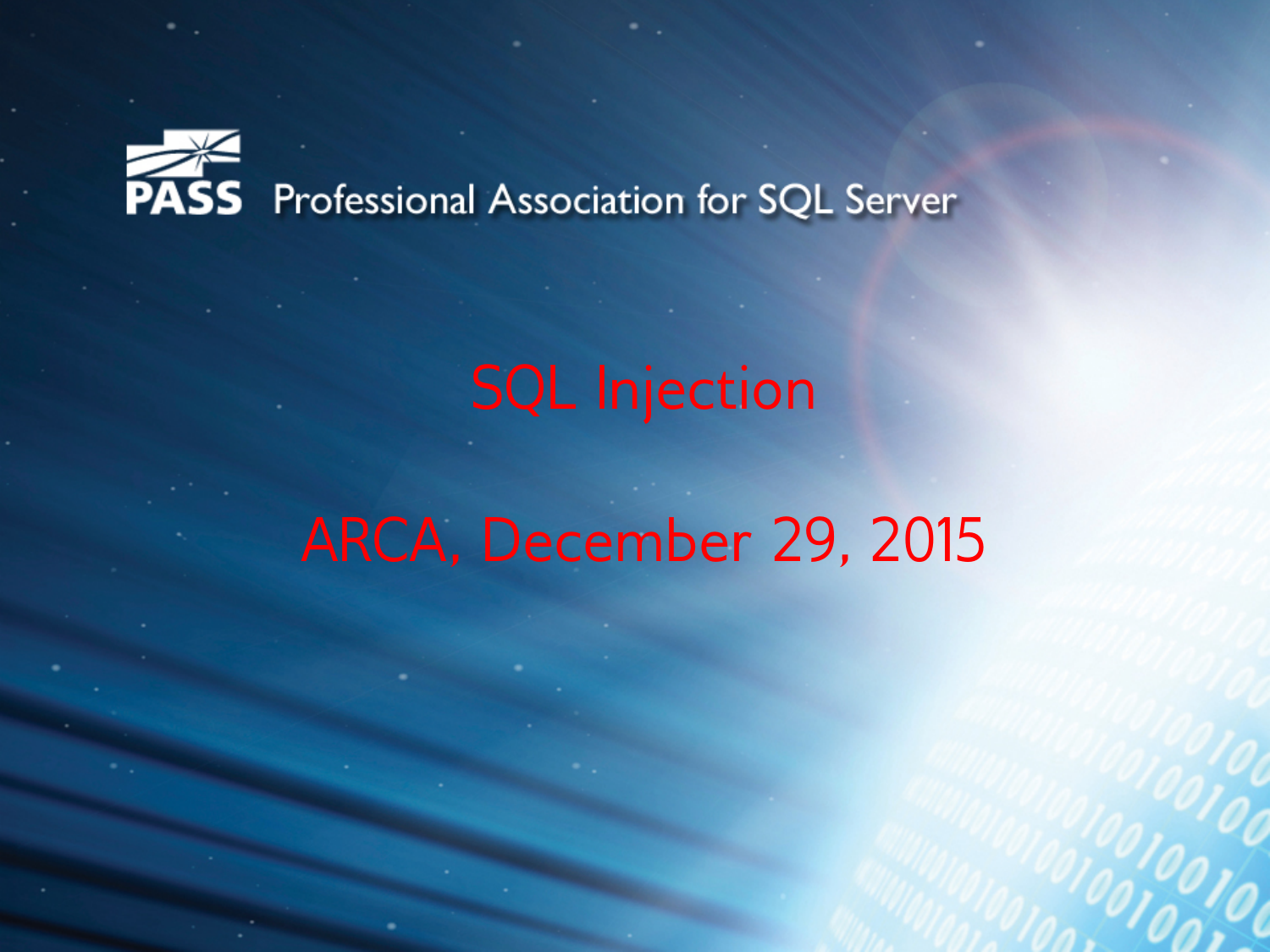

# SQL Injection ARCA, December 29, 2015